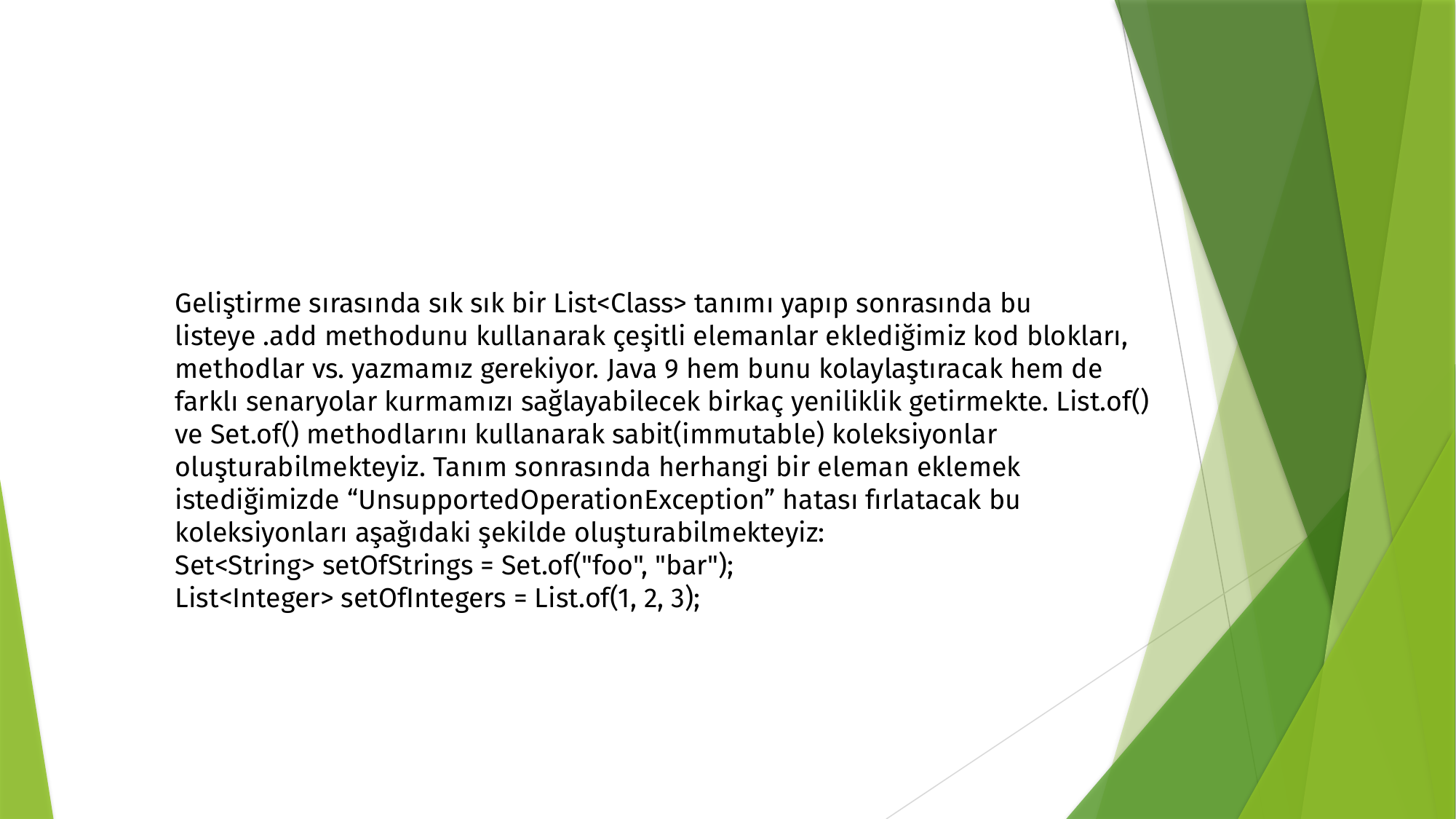

Geliştirme sırasında sık sık bir List<Class> tanımı yapıp sonrasında bu listeye .add methodunu kullanarak çeşitli elemanlar eklediğimiz kod blokları, methodlar vs. yazmamız gerekiyor. Java 9 hem bunu kolaylaştıracak hem de farklı senaryolar kurmamızı sağlayabilecek birkaç yeniliklik getirmekte. List.of() ve Set.of() methodlarını kullanarak sabit(immutable) koleksiyonlar oluşturabilmekteyiz. Tanım sonrasında herhangi bir eleman eklemek istediğimizde “UnsupportedOperationException” hatası fırlatacak bu koleksiyonları aşağıdaki şekilde oluşturabilmekteyiz:
Set<String> setOfStrings = Set.of("foo", "bar");
List<Integer> setOfIntegers = List.of(1, 2, 3);